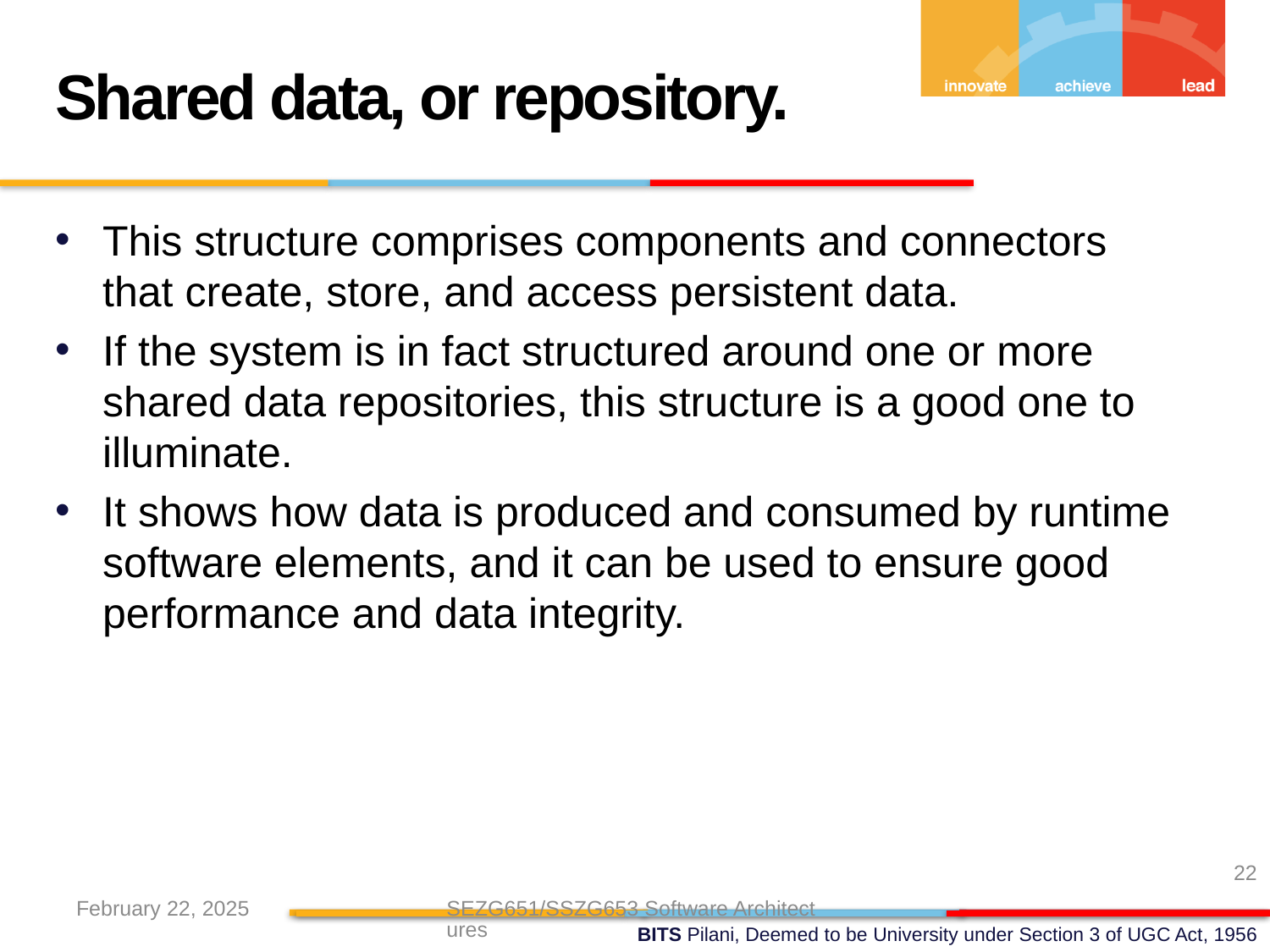

Shared data, or repository.
This structure comprises components and connectors that create, store, and access persistent data.
If the system is in fact structured around one or more shared data repositories, this structure is a good one to illuminate.
It shows how data is produced and consumed by runtime software elements, and it can be used to ensure good performance and data integrity.
22
February 22, 2025
SEZG651/SSZG653 Software Architectures